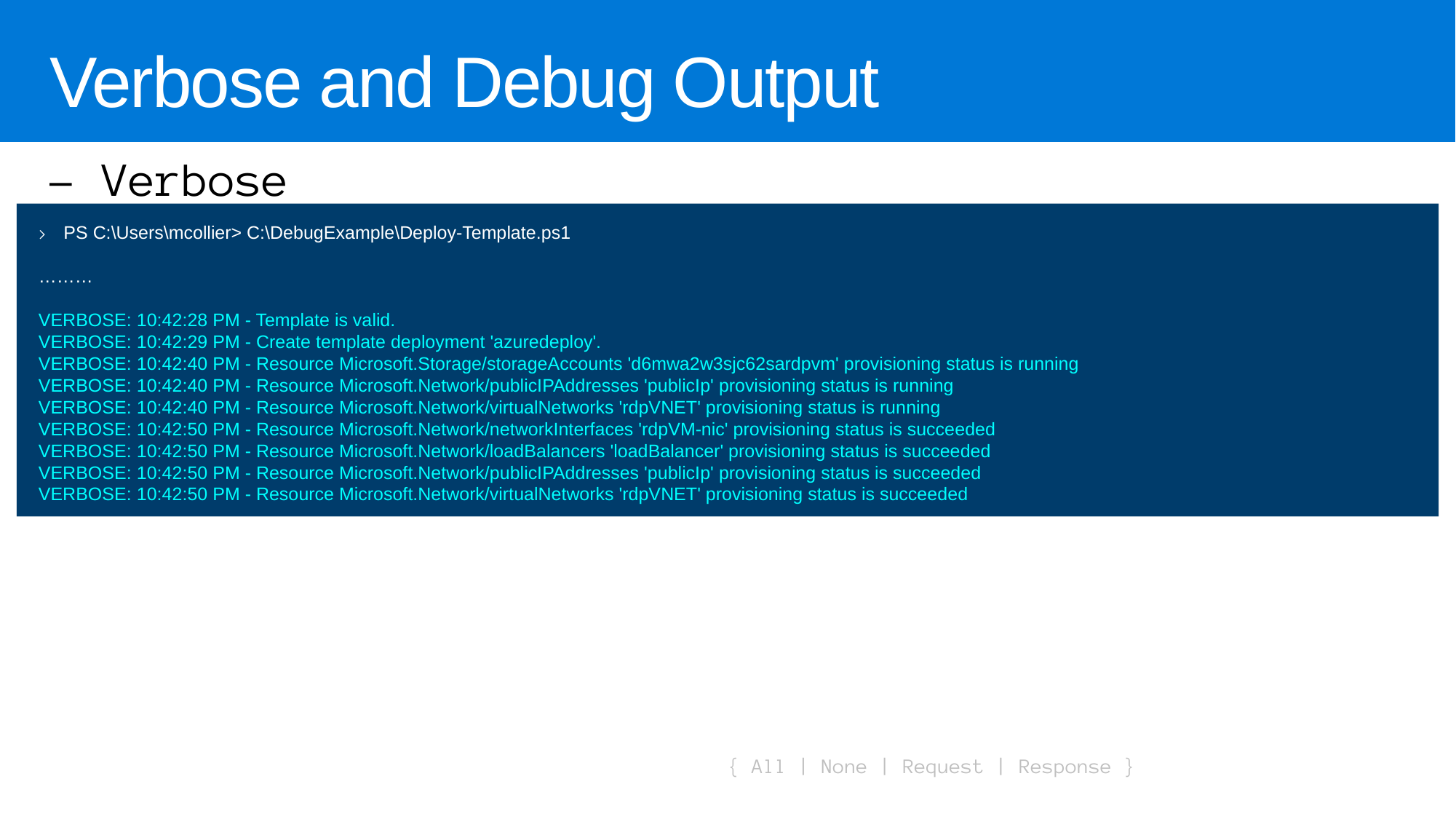

# Verbose and Debug Output
- Verbose

>  PS C:\Users\mcollier> C:\DebugExample\Deploy-Template.ps1

………

VERBOSE: 10:42:28 PM - Template is valid.
VERBOSE: 10:42:29 PM - Create template deployment 'azuredeploy'.
VERBOSE: 10:42:40 PM - Resource Microsoft.Storage/storageAccounts 'd6mwa2w3sjc62sardpvm' provisioning status is running
VERBOSE: 10:42:40 PM - Resource Microsoft.Network/publicIPAddresses 'publicIp' provisioning status is running
VERBOSE: 10:42:40 PM - Resource Microsoft.Network/virtualNetworks 'rdpVNET' provisioning status is running
VERBOSE: 10:42:50 PM - Resource Microsoft.Network/networkInterfaces 'rdpVM-nic' provisioning status is succeeded
VERBOSE: 10:42:50 PM - Resource Microsoft.Network/loadBalancers 'loadBalancer' provisioning status is succeeded
VERBOSE: 10:42:50 PM - Resource Microsoft.Network/publicIPAddresses 'publicIp' provisioning status is succeeded
VERBOSE: 10:42:50 PM - Resource Microsoft.Network/virtualNetworks 'rdpVNET' provisioning status is succeeded
{ All | None | Request | Response }